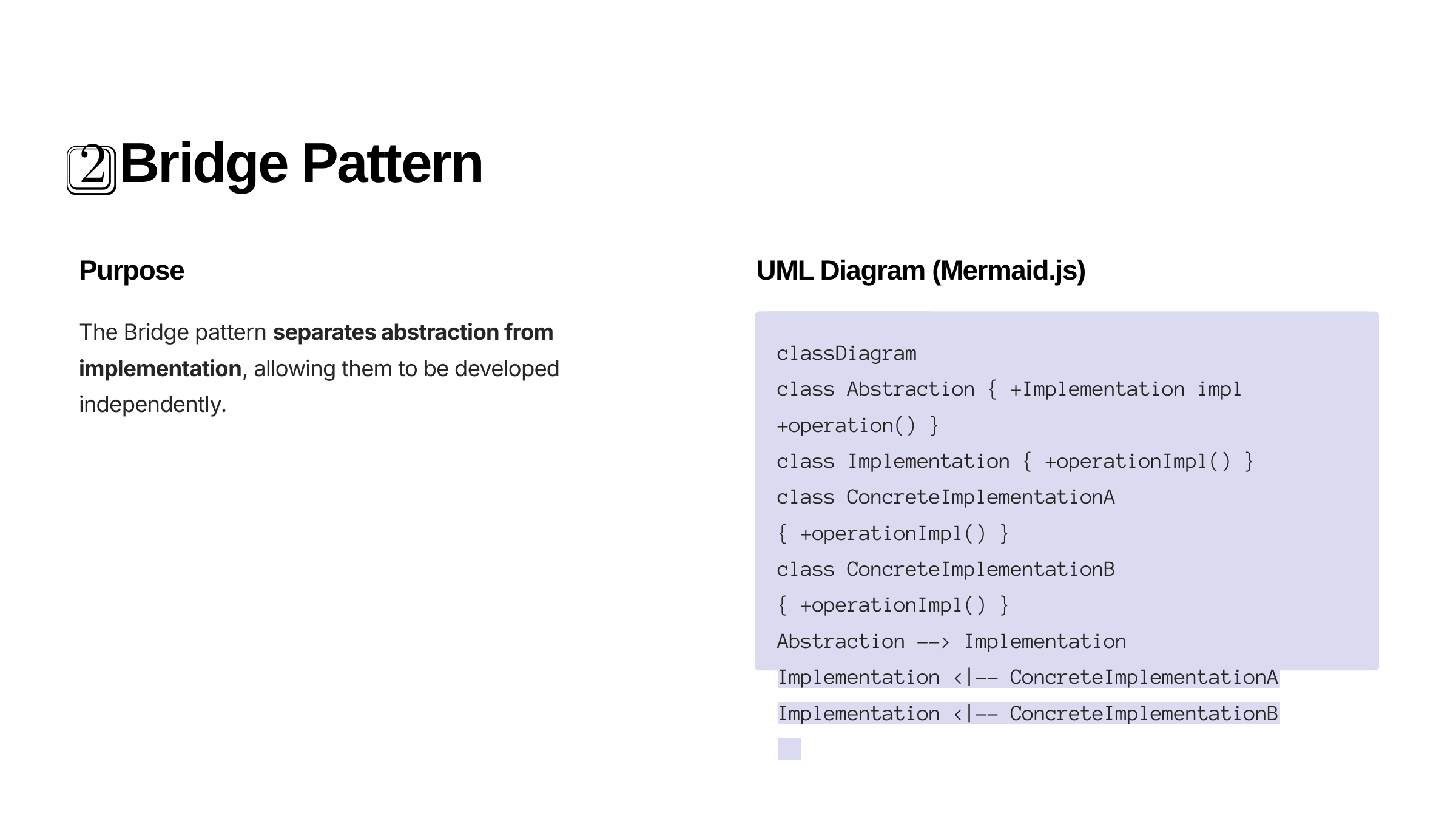

2️⃣ Bridge Pattern
Purpose
UML Diagram (Mermaid.js)
The Bridge pattern separates abstraction from implementation, allowing them to be developed independently.

classDiagram
class Abstraction { +Implementation impl +operation() }
class Implementation { +operationImpl() }
class ConcreteImplementationA { +operationImpl() }
class ConcreteImplementationB { +operationImpl() }
Abstraction --> Implementation
Implementation <|-- ConcreteImplementationA
Implementation <|-- ConcreteImplementationB